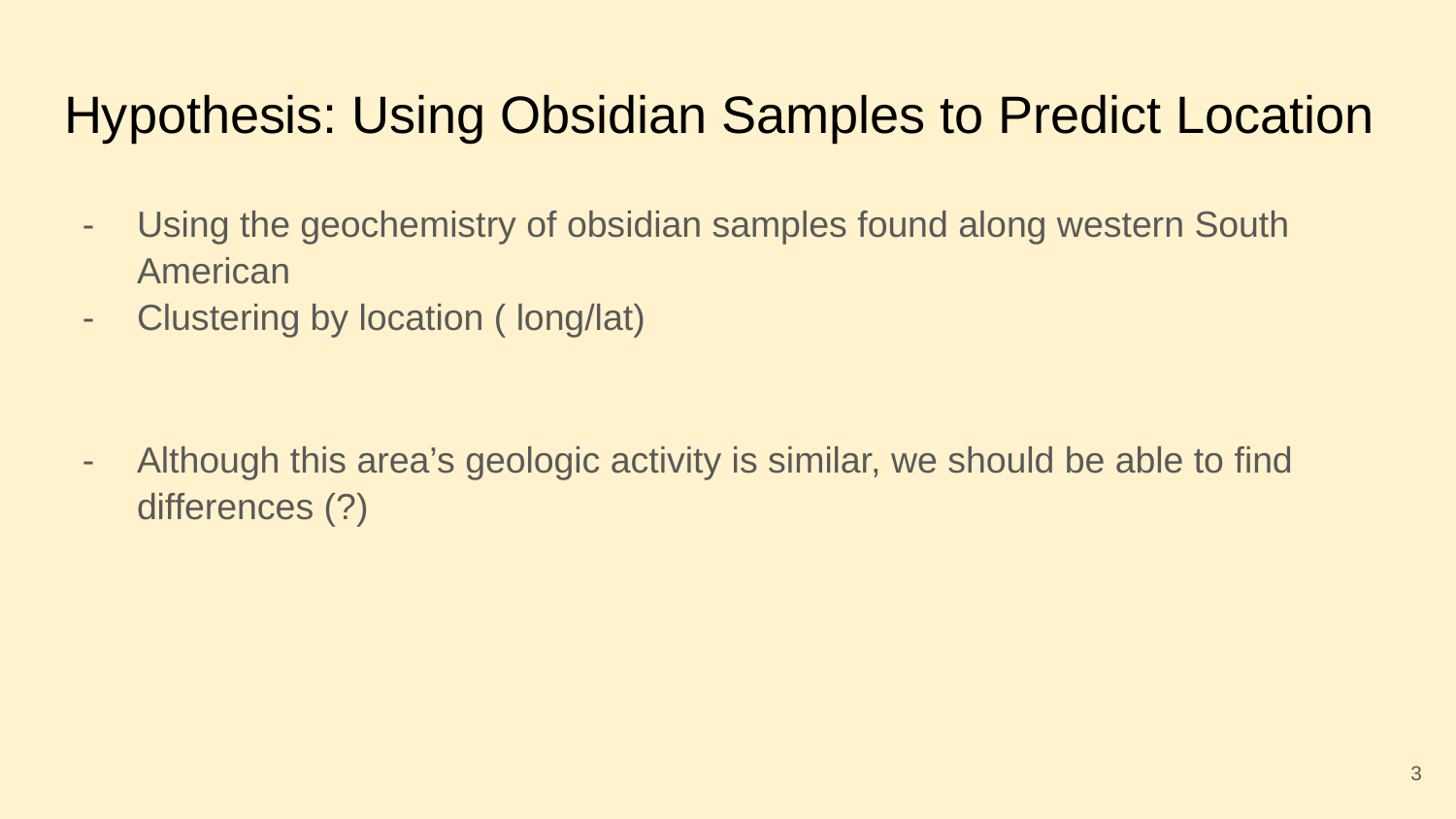

# Hypothesis: Using Obsidian Samples to Predict Location
Using the geochemistry of obsidian samples found along western South American
Clustering by location ( long/lat)

Although this area’s geologic activity is similar, we should be able to find differences (?)
3